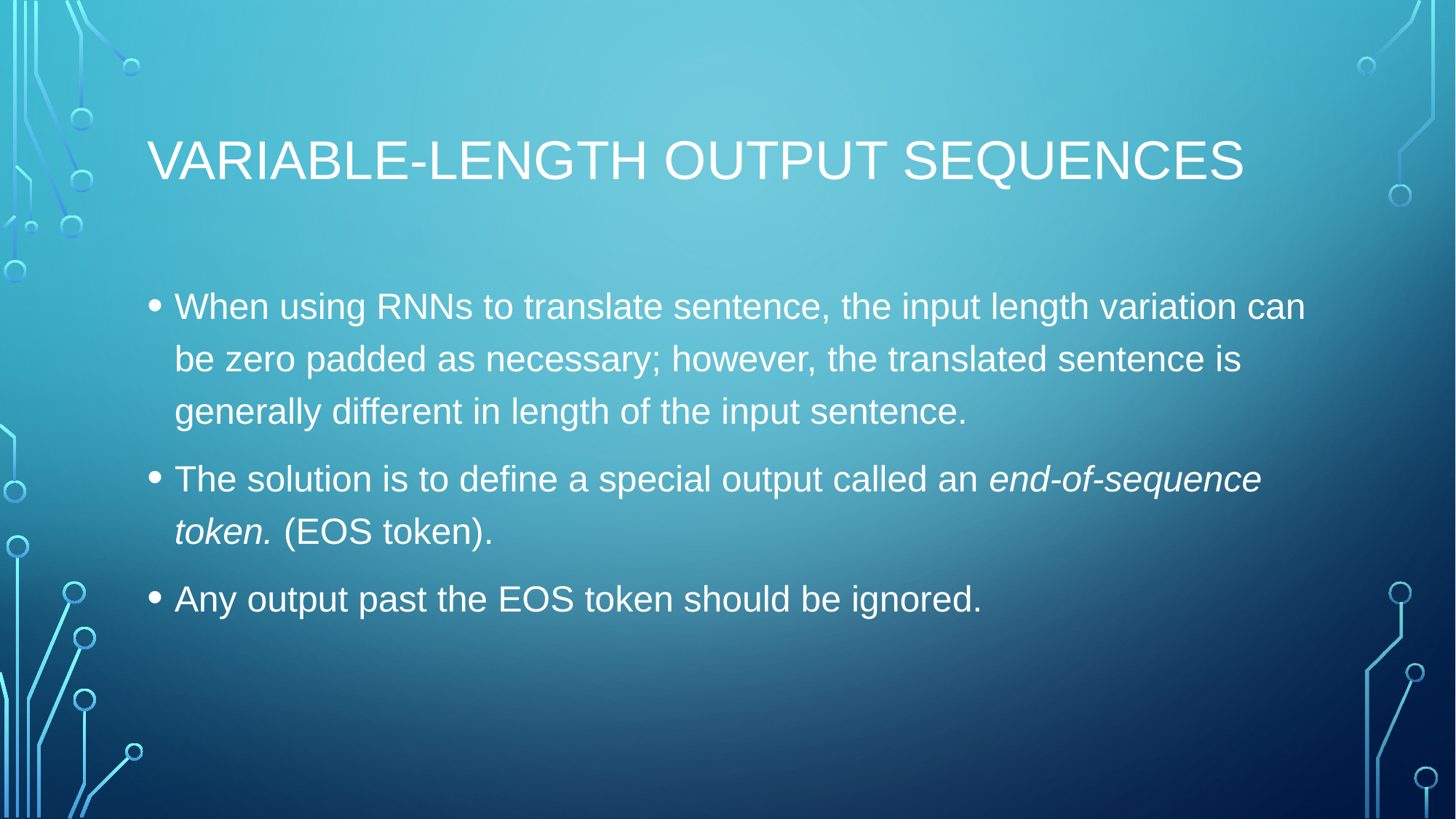

# Variable-length output sequences
When using RNNs to translate sentence, the input length variation can be zero padded as necessary; however, the translated sentence is generally different in length of the input sentence.
The solution is to define a special output called an end-of-sequence token. (EOS token).
Any output past the EOS token should be ignored.